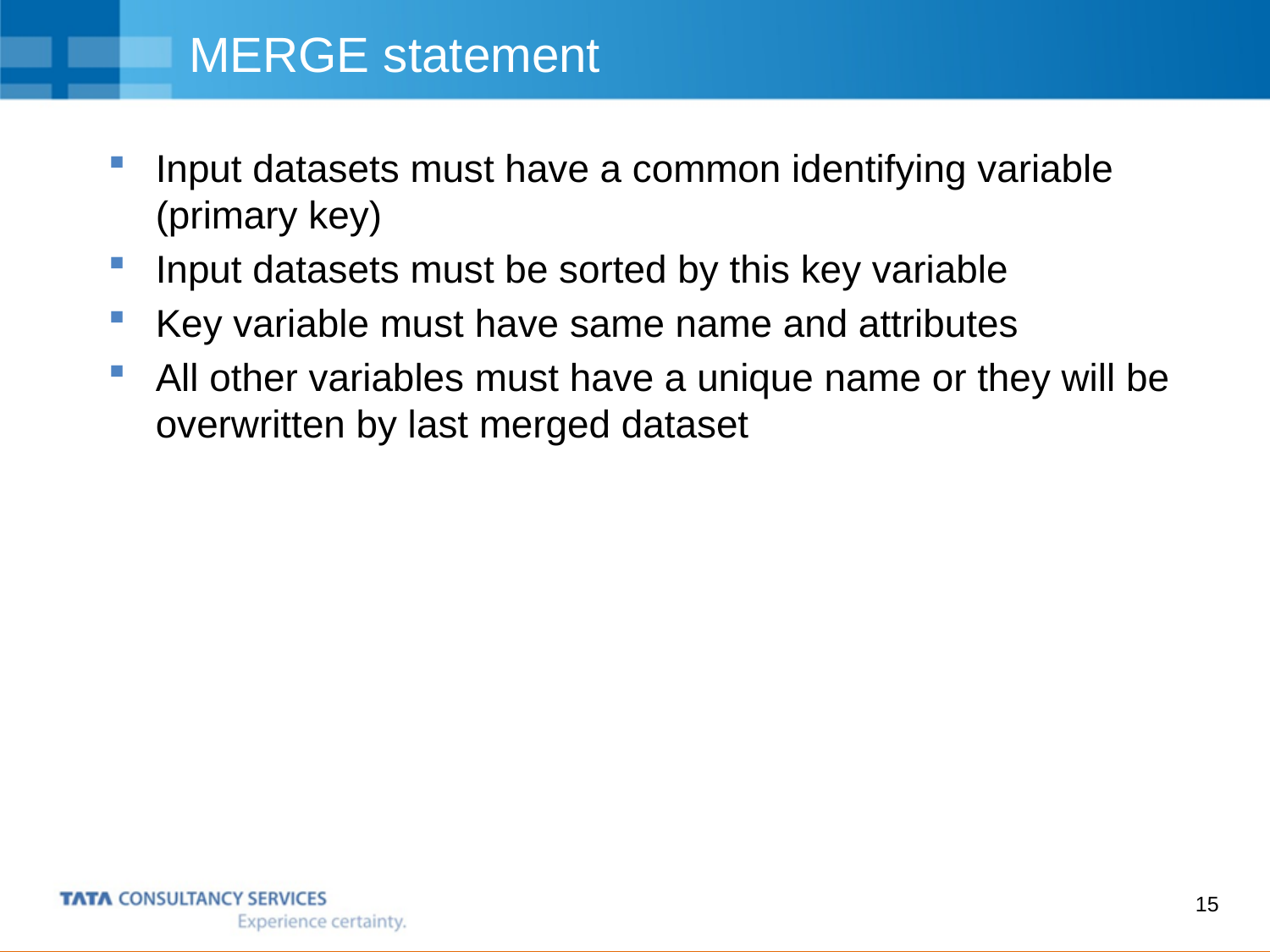

# MERGE statement
Input datasets must have a common identifying variable (primary key)
Input datasets must be sorted by this key variable
Key variable must have same name and attributes
All other variables must have a unique name or they will be overwritten by last merged dataset